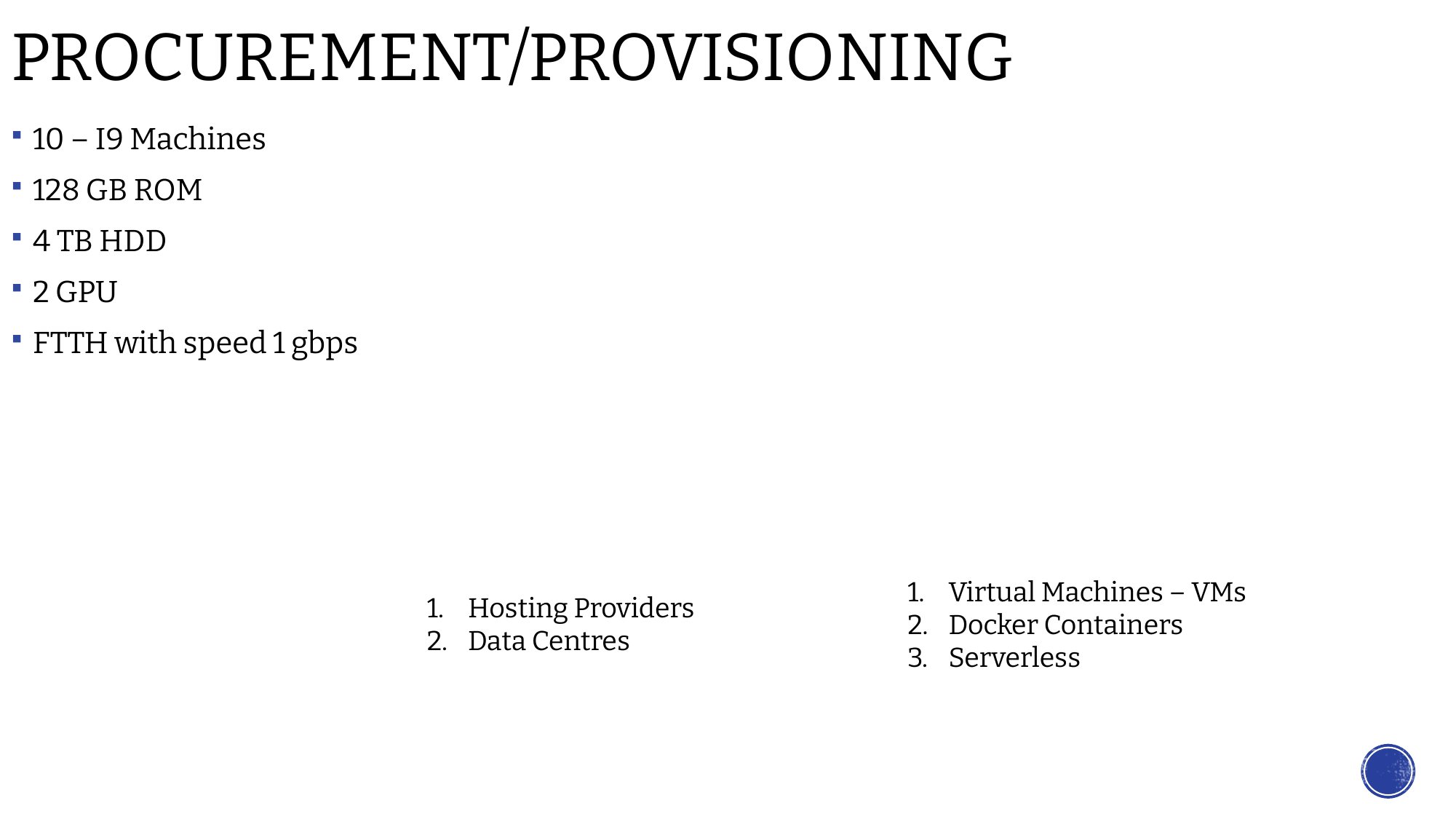

# Procurement/provisioning
10 – I9 Machines
128 GB ROM
4 TB HDD
2 GPU
FTTH with speed 1 gbps

Virtual Machines – VMs
Docker Containers
Serverless
Hosting Providers
Data Centres